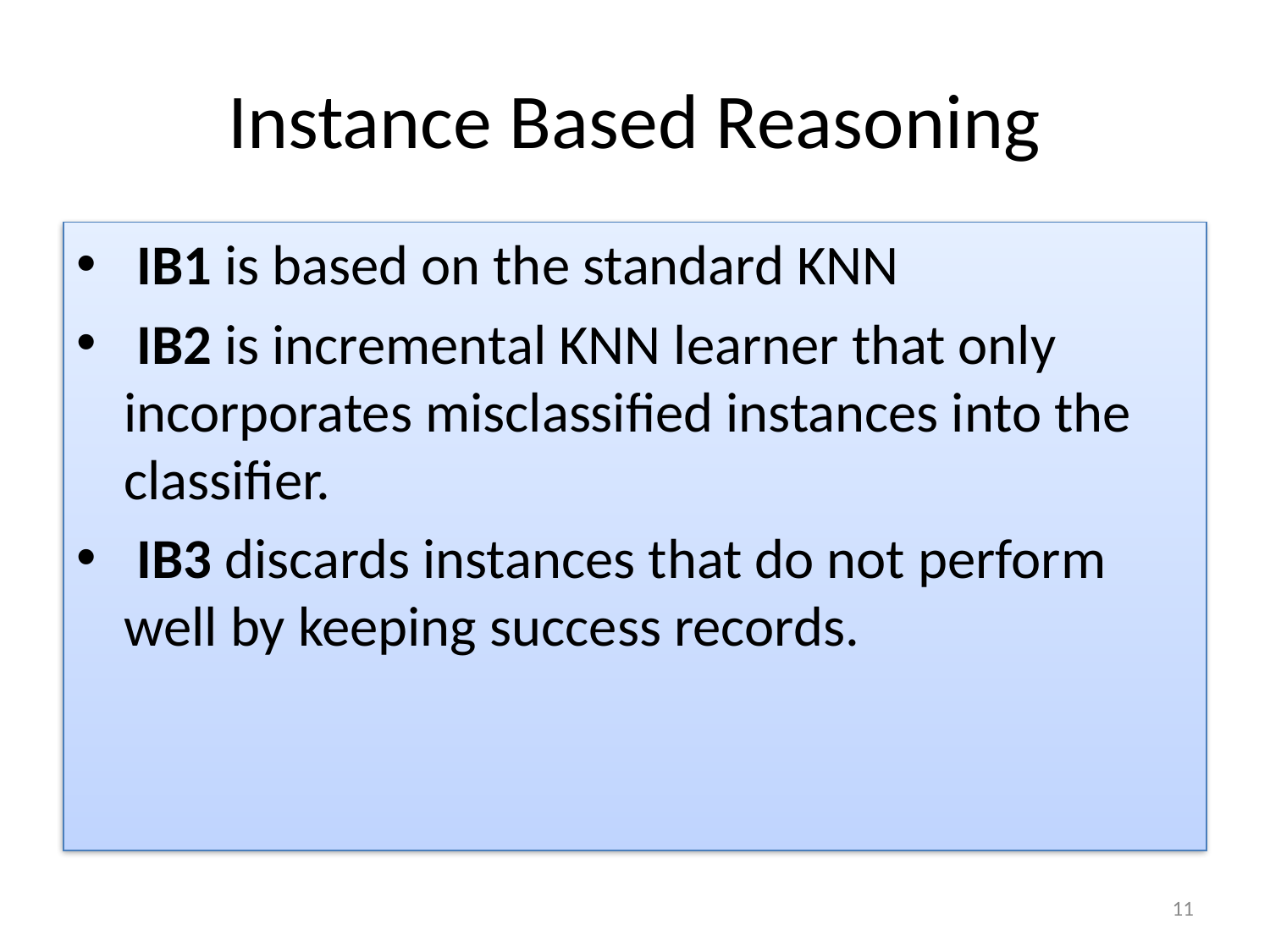

# Instance Based Reasoning
 IB1 is based on the standard KNN
 IB2 is incremental KNN learner that only incorporates misclassified instances into the classifier.
 IB3 discards instances that do not perform well by keeping success records.
11